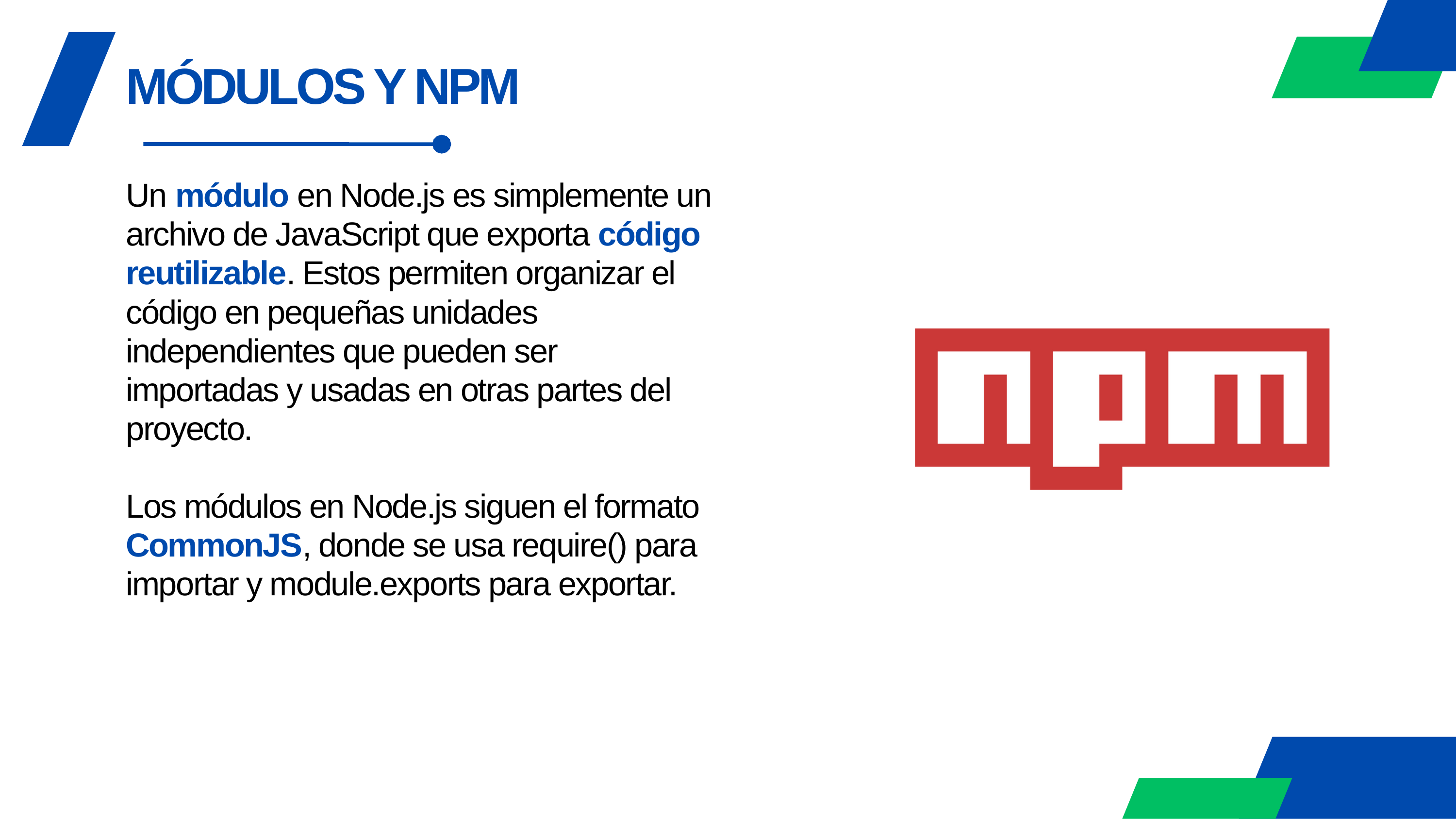

MÓDULOS Y NPM

Un módulo en Node.js es simplemente un archivo de JavaScript que exporta código reutilizable. Estos permiten organizar el código en pequeñas unidades independientes que pueden ser importadas y usadas en otras partes del proyecto.

Los módulos en Node.js siguen el formato CommonJS, donde se usa require() para importar y module.exports para exportar.